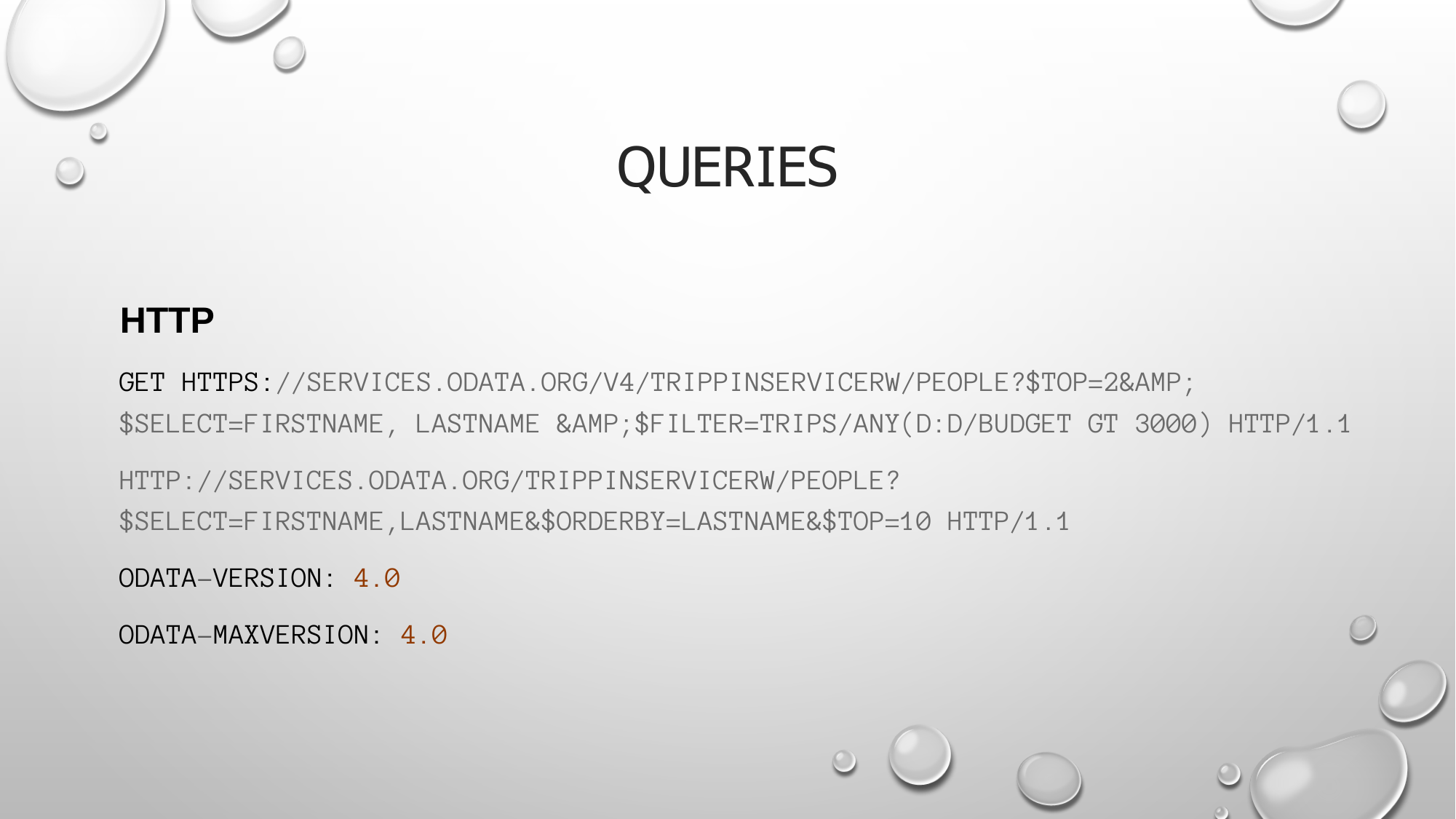

# Queries
HTTP
GET https://services.odata.org/v4/TripPinServiceRW/People?$top=2&amp;$select=FirstName, LastName &amp;$filter=Trips/any(d:d/Budget gt 3000) HTTP/1.1
http://services.odata.org/TripPinServiceRW/People?$select=FirstName,LastName&$orderby=LastName&$top=10 HTTP/1.1
OData-Version: 4.0
OData-MaxVersion: 4.0